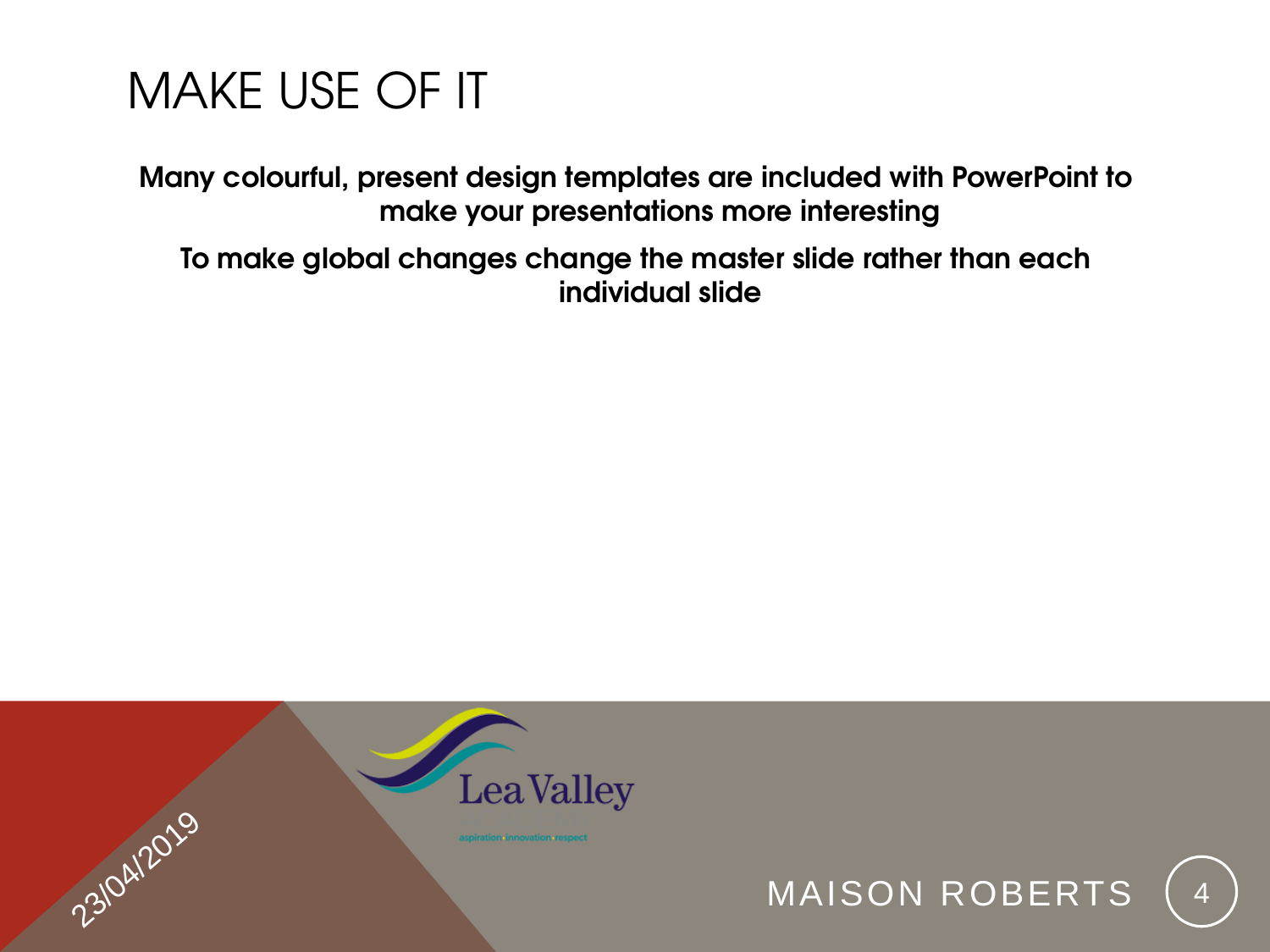

# Make use of it
Many colourful, present design templates are included with PowerPoint to make your presentations more interesting
To make global changes change the master slide rather than each individual slide
23/04/2019
4
Maison Roberts